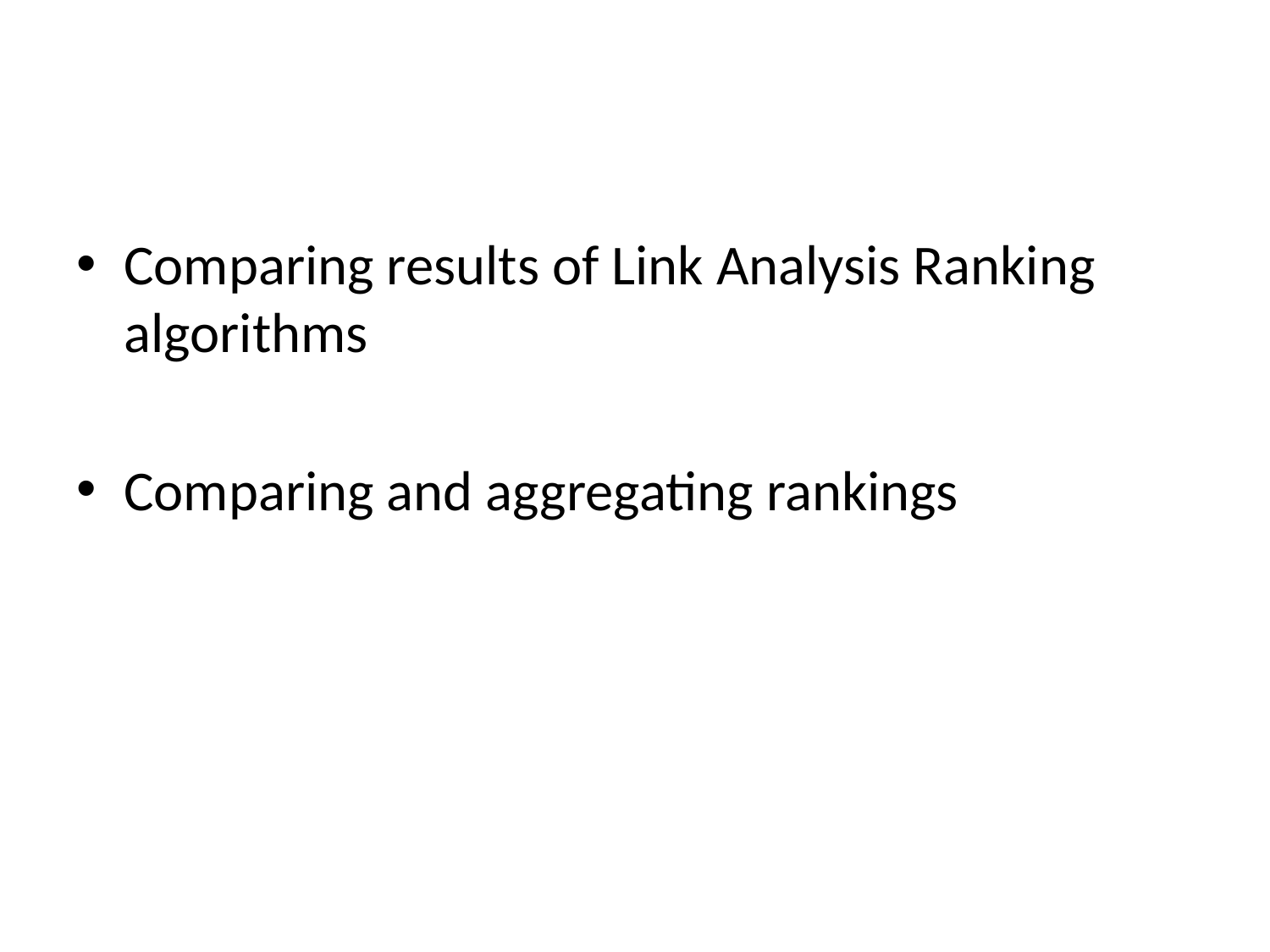

#
Comparing results of Link Analysis Ranking algorithms

Comparing and aggregating rankings